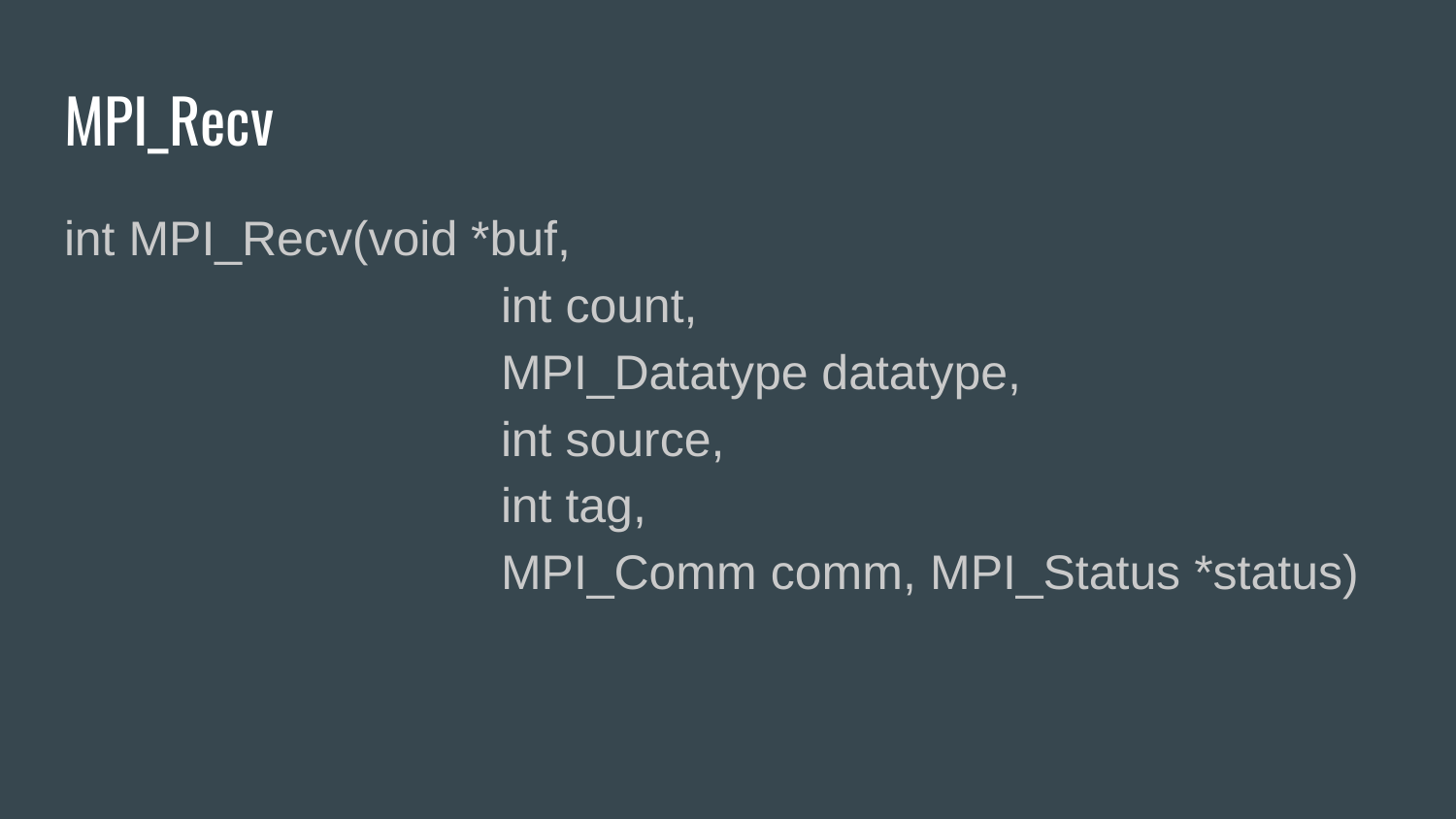

# MPI_Recv
int MPI_Recv(void *buf,
			int count,
			MPI_Datatype datatype,
			int source,
			int tag,
			MPI_Comm comm, MPI_Status *status)